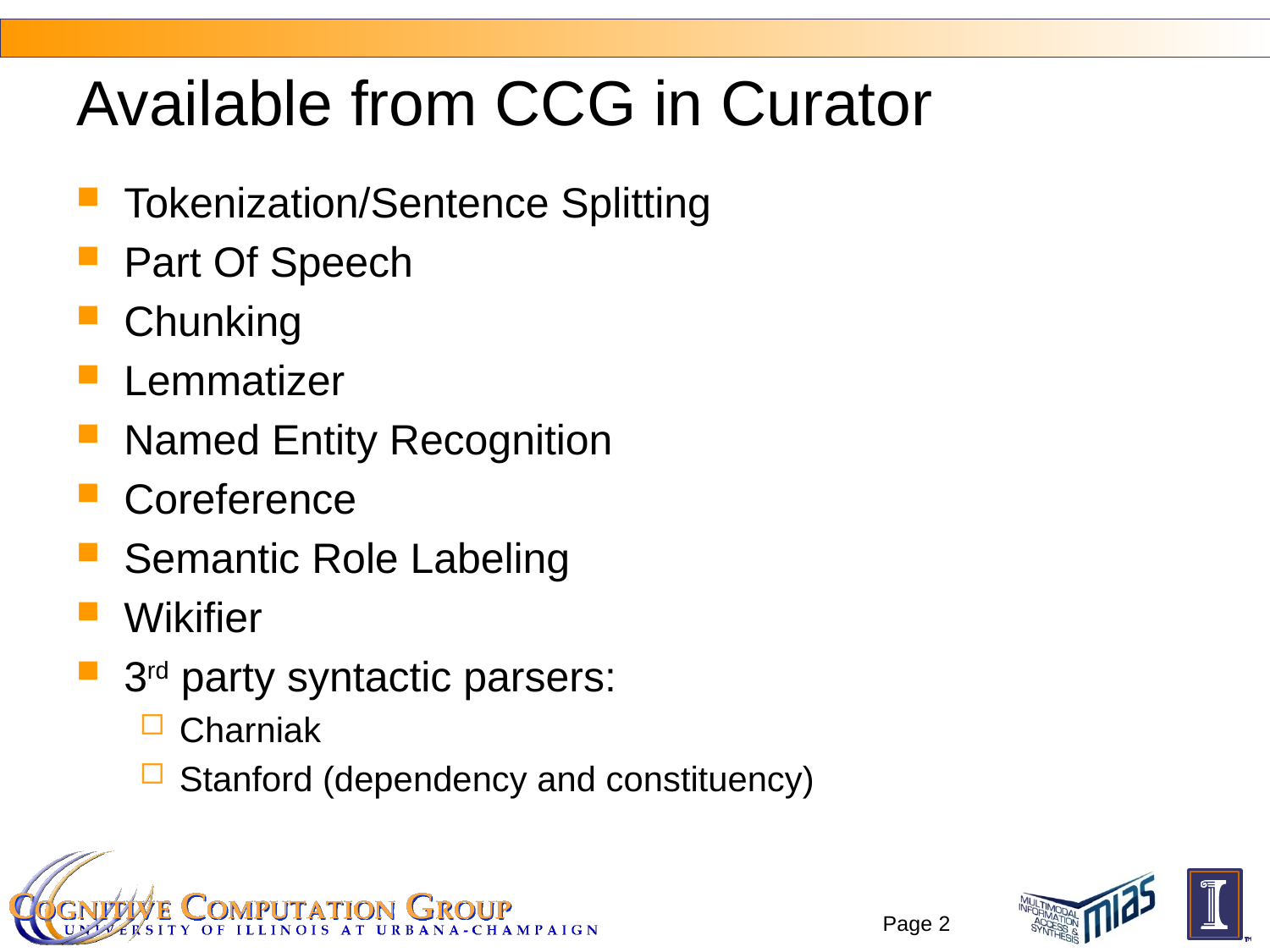

# Available from CCG in Curator
Tokenization/Sentence Splitting
Part Of Speech
Chunking
Lemmatizer
Named Entity Recognition
Coreference
Semantic Role Labeling
Wikifier
3rd party syntactic parsers:
Charniak
Stanford (dependency and constituency)
Page 2